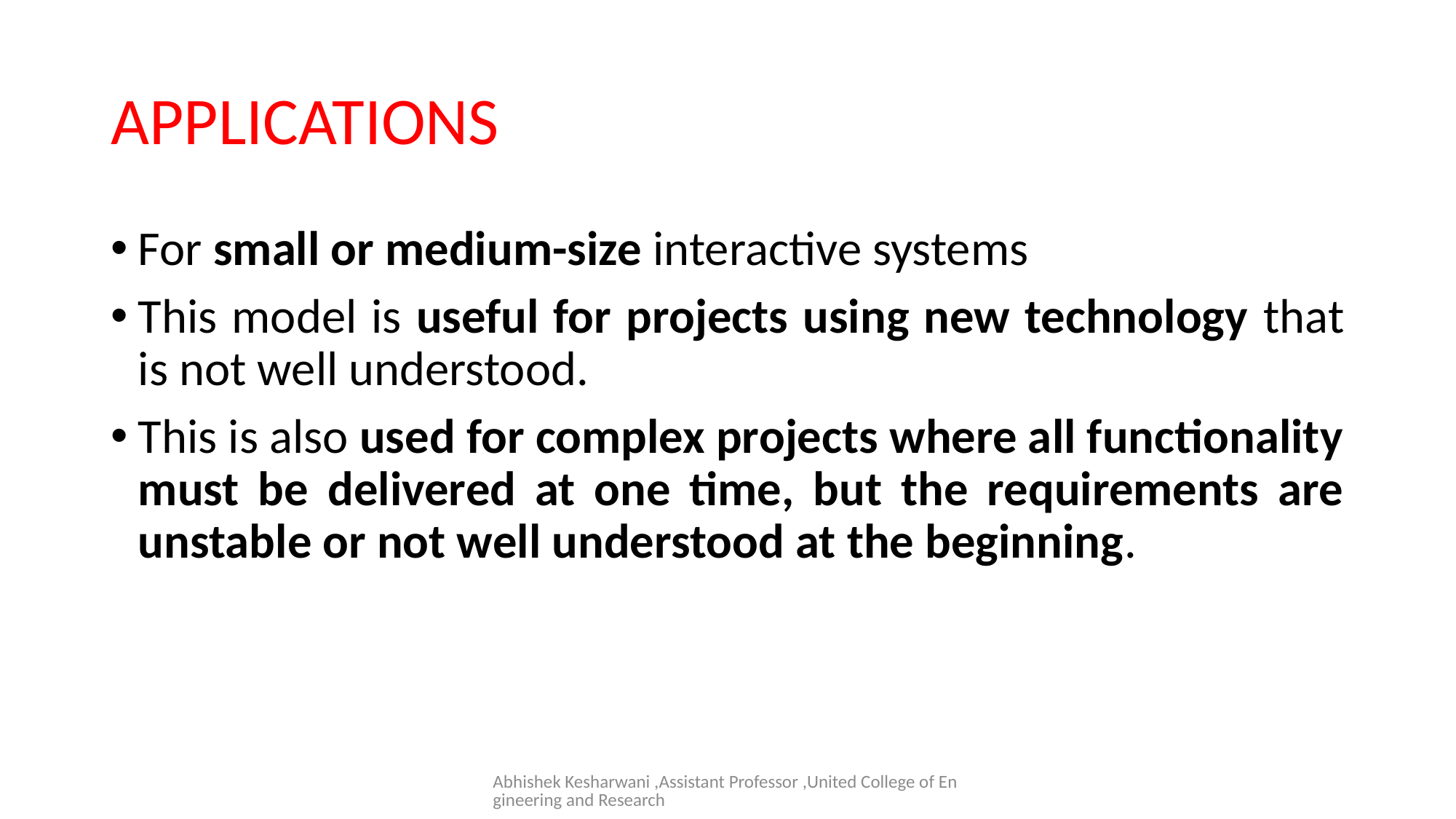

# APPLICATIONS
For small or medium-size interactive systems
This model is useful for projects using new technology that is not well understood.
This is also used for complex projects where all functionality must be delivered at one time, but the requirements are unstable or not well understood at the beginning.

Abhishek Kesharwani ,Assistant Professor ,United College of Engineering and Research